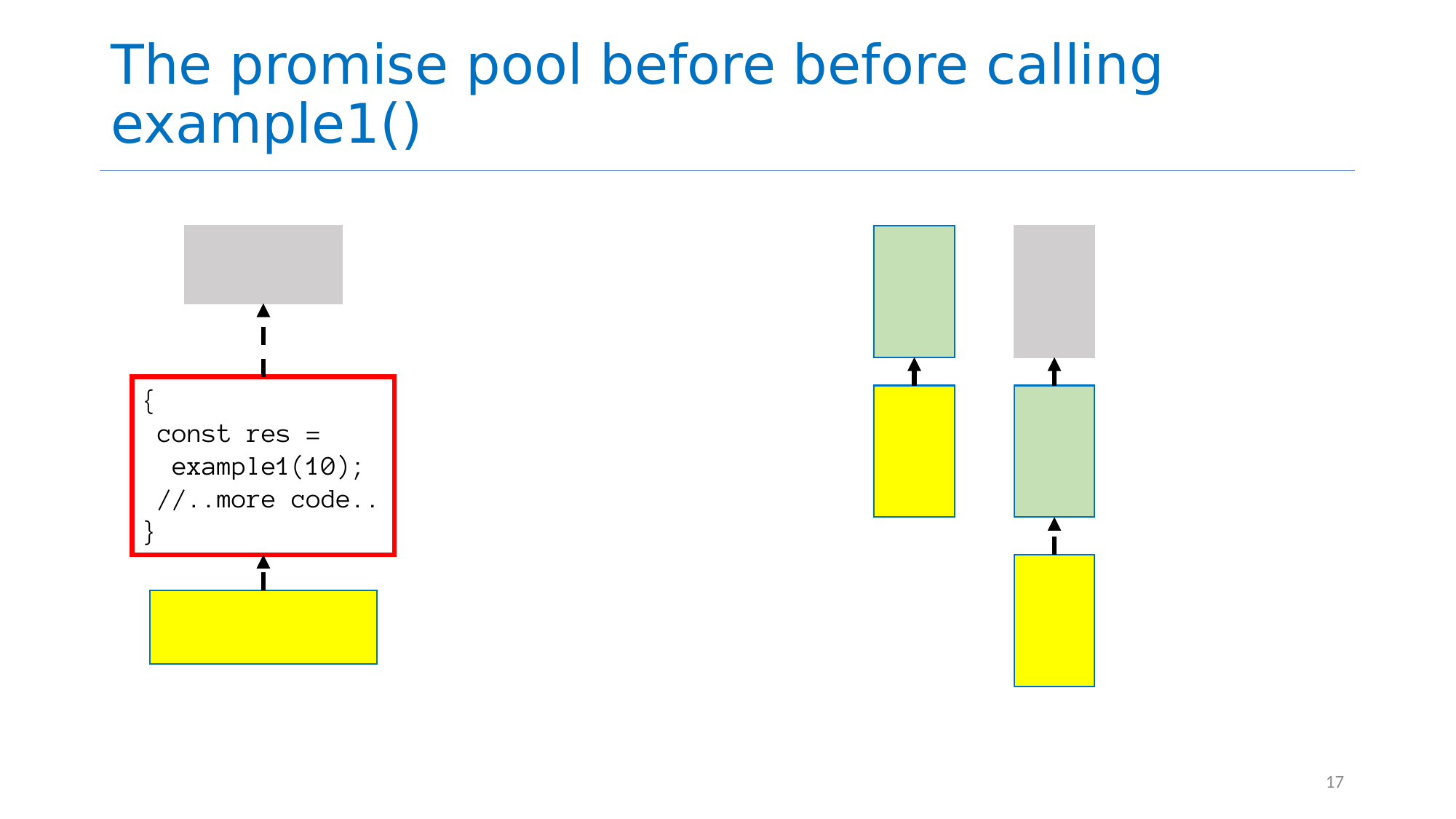

# The promise pool before before calling example1()

{
 const res =
  example1(10);
 //..more code..
}

17